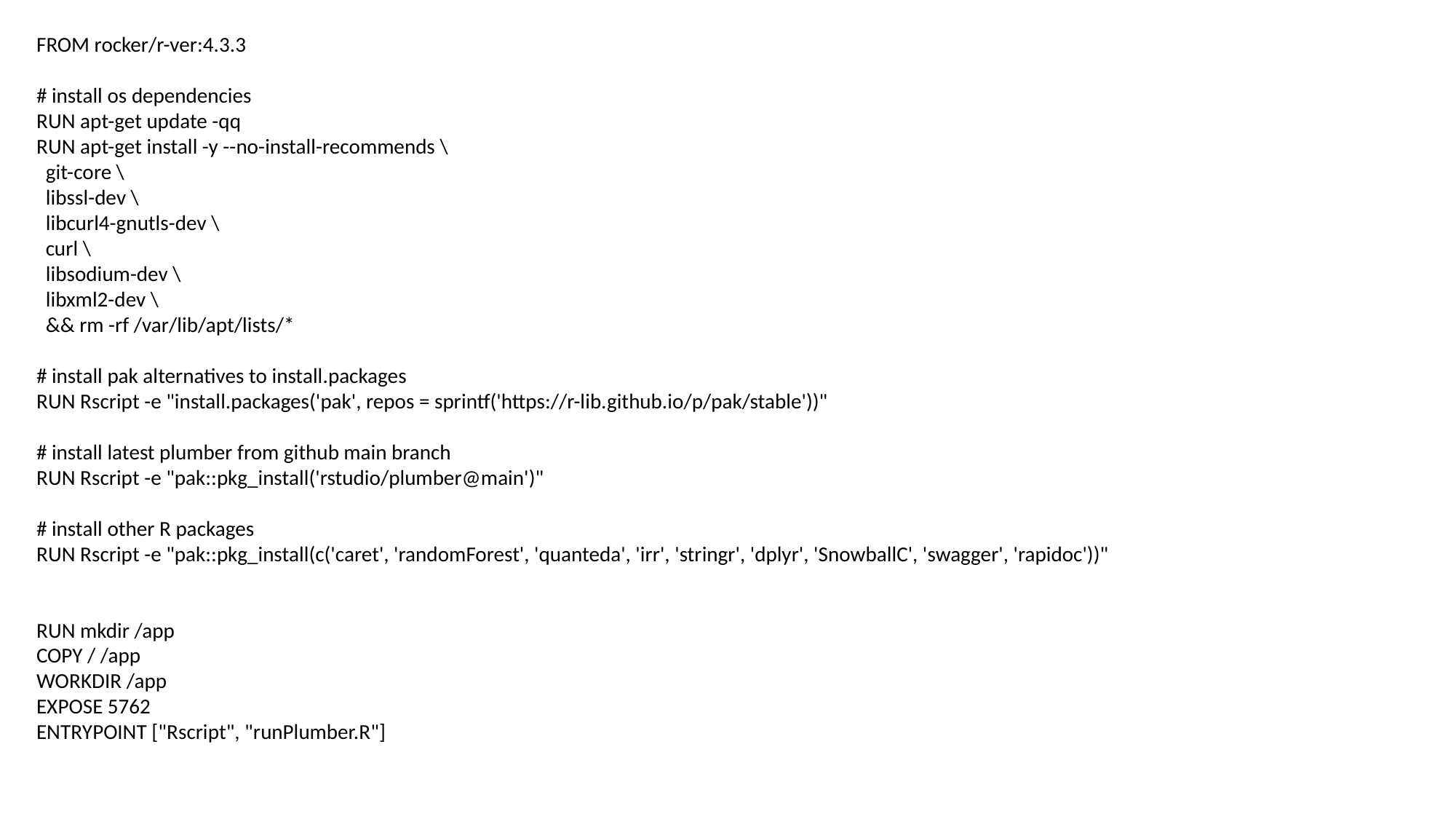

FROM rocker/r-ver:4.3.3

# install os dependencies
RUN apt-get update -qq
RUN apt-get install -y --no-install-recommends \
  git-core \
  libssl-dev \
  libcurl4-gnutls-dev \
  curl \
  libsodium-dev \
  libxml2-dev \
  && rm -rf /var/lib/apt/lists/*

# install pak alternatives to install.packages
RUN Rscript -e "install.packages('pak', repos = sprintf('https://r-lib.github.io/p/pak/stable'))"

# install latest plumber from github main branch
RUN Rscript -e "pak::pkg_install('rstudio/plumber@main')"

# install other R packages
RUN Rscript -e "pak::pkg_install(c('caret', 'randomForest', 'quanteda', 'irr', 'stringr', 'dplyr', 'SnowballC', 'swagger', 'rapidoc'))"

RUN mkdir /app
COPY / /app
WORKDIR /app
EXPOSE 5762
ENTRYPOINT ["Rscript", "runPlumber.R"]